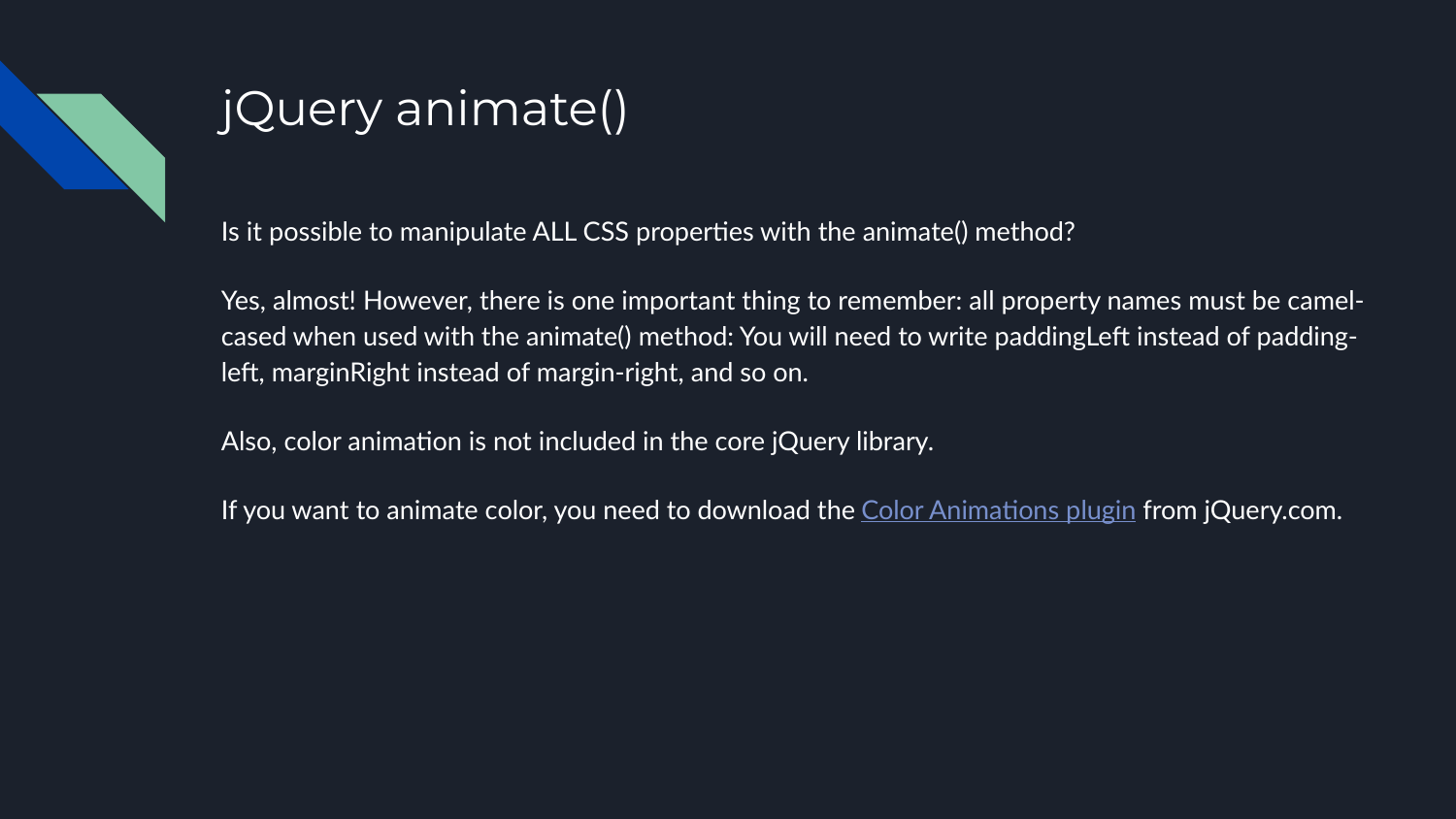

# jQuery animate()
Is it possible to manipulate ALL CSS properties with the animate() method?
Yes, almost! However, there is one important thing to remember: all property names must be camel-cased when used with the animate() method: You will need to write paddingLeft instead of padding-left, marginRight instead of margin-right, and so on.
Also, color animation is not included in the core jQuery library.
If you want to animate color, you need to download the Color Animations plugin from jQuery.com.